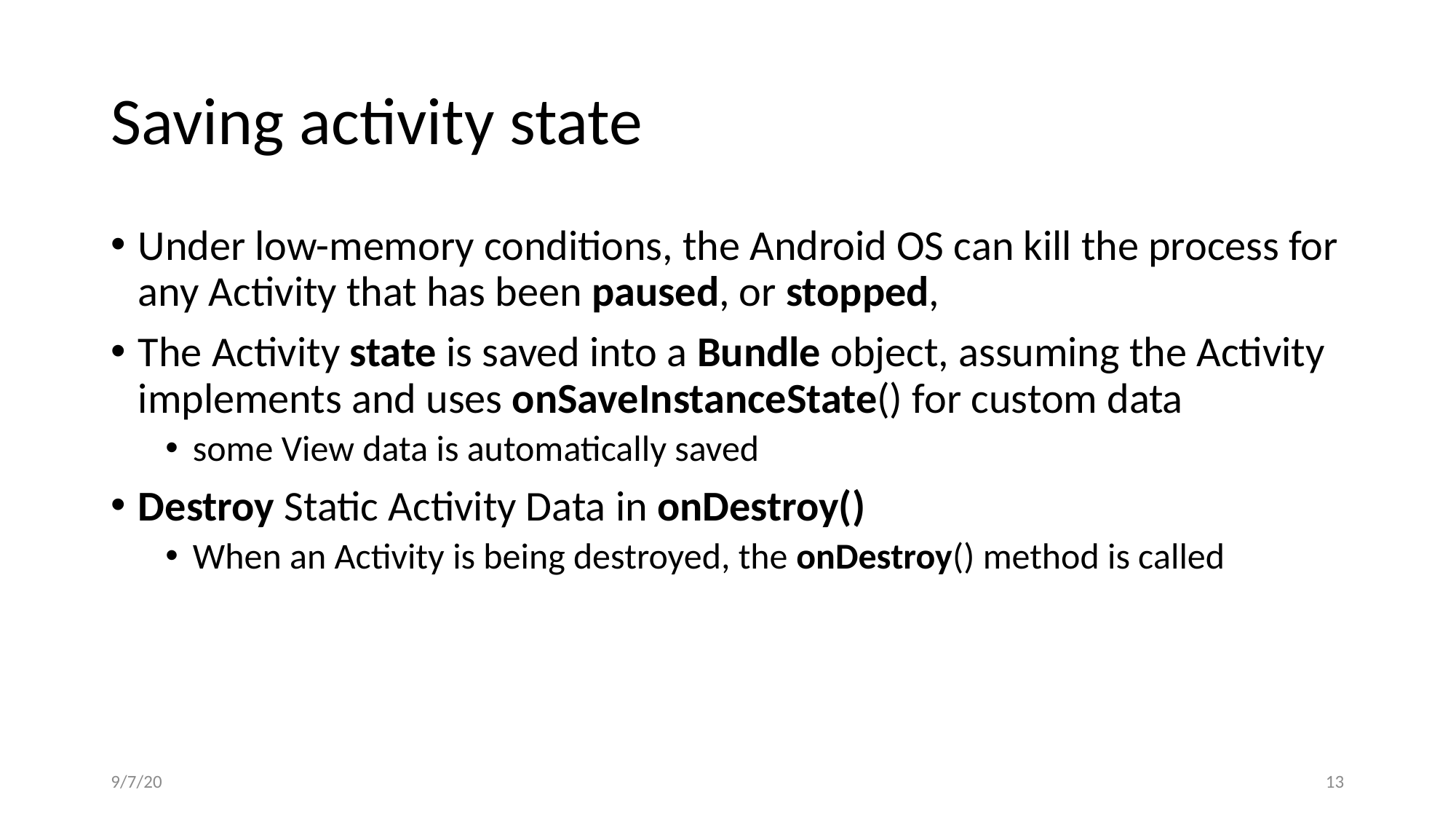

# Saving activity state
Under low-memory conditions, the Android OS can kill the process for any Activity that has been paused, or stopped,
The Activity state is saved into a Bundle object, assuming the Activity implements and uses onSaveInstanceState() for custom data
some View data is automatically saved
Destroy Static Activity Data in onDestroy()
When an Activity is being destroyed, the onDestroy() method is called
9/7/20
13